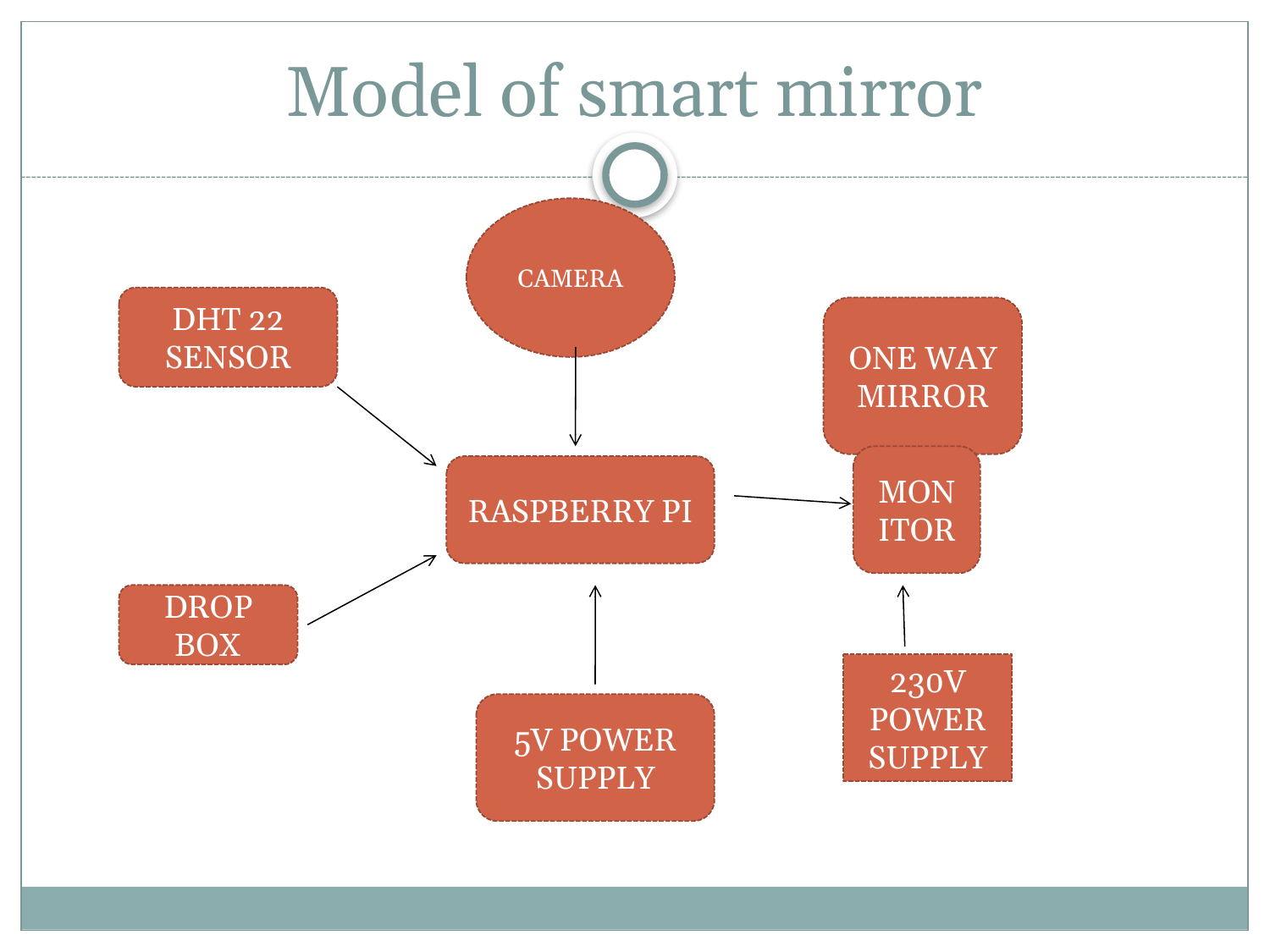

# Model of smart mirror
CAMERA
DHT 22 SENSOR
ONE WAY MIRROR
MONITOR
RASPBERRY PI
DROP BOX
230V POWER SUPPLY
5V POWER SUPPLY